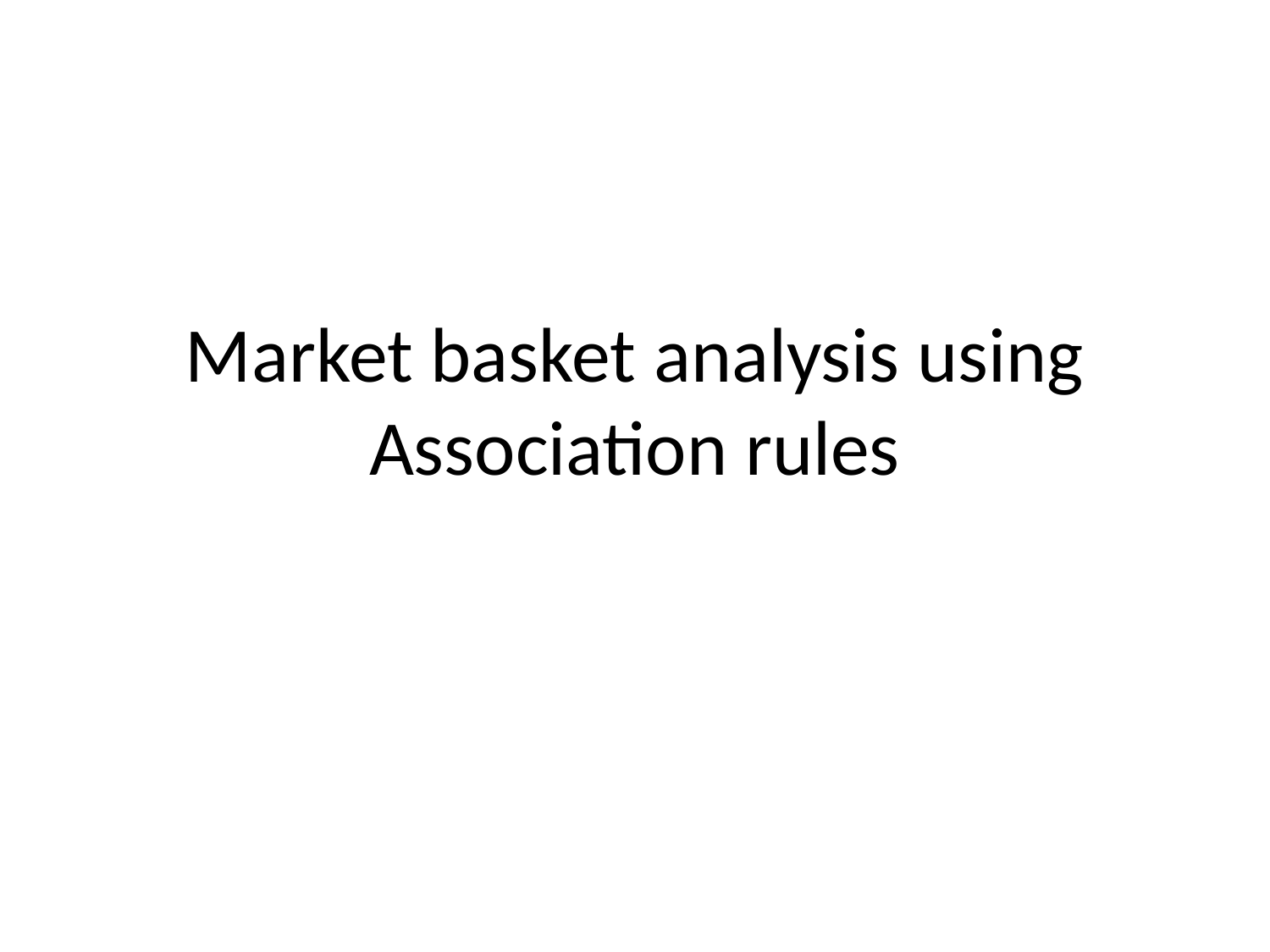

# Market basket analysis using Association rules